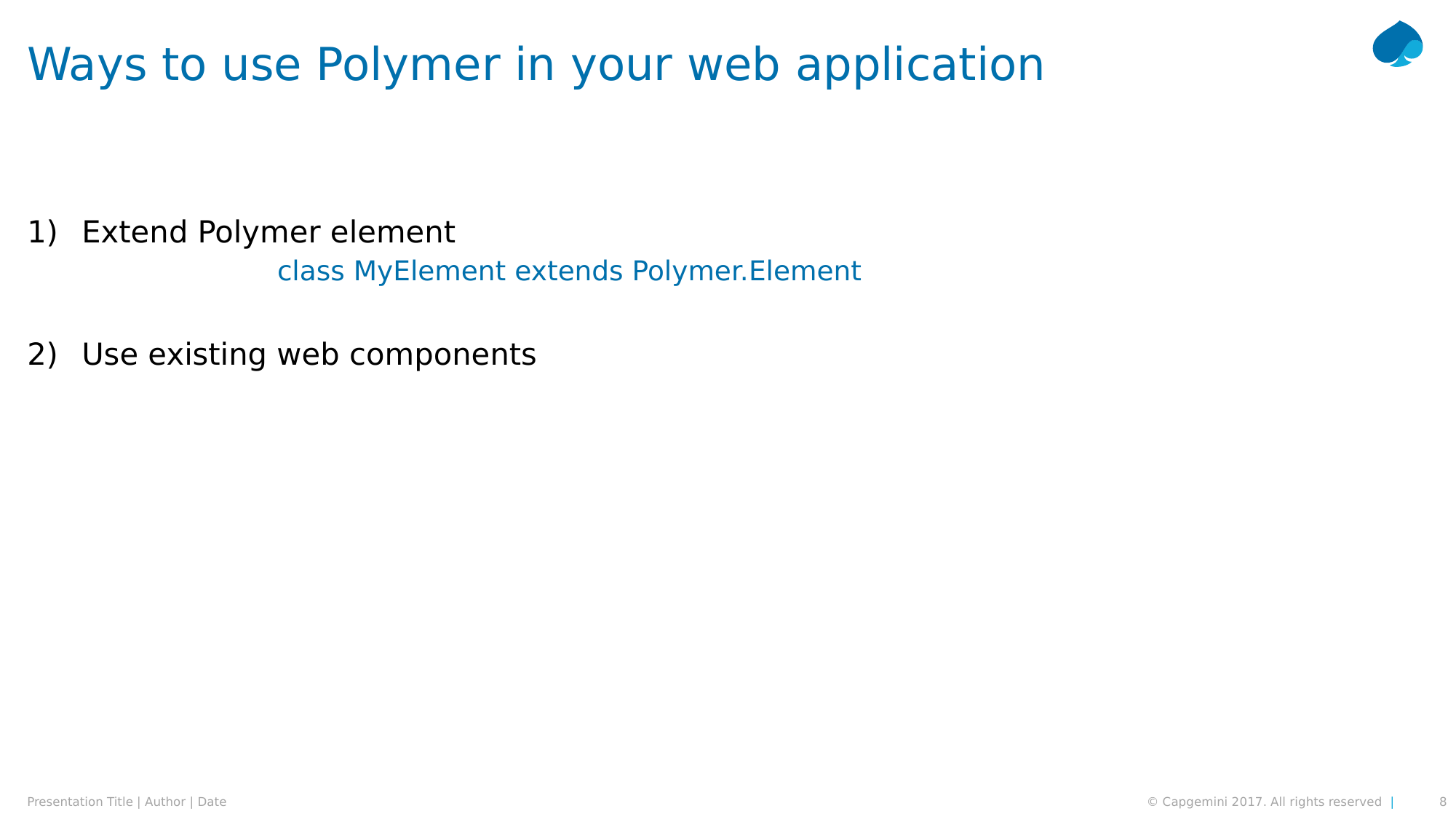

# Ways to use Polymer in your web application
Extend Polymer element
		class MyElement extends Polymer.Element

Use existing web components